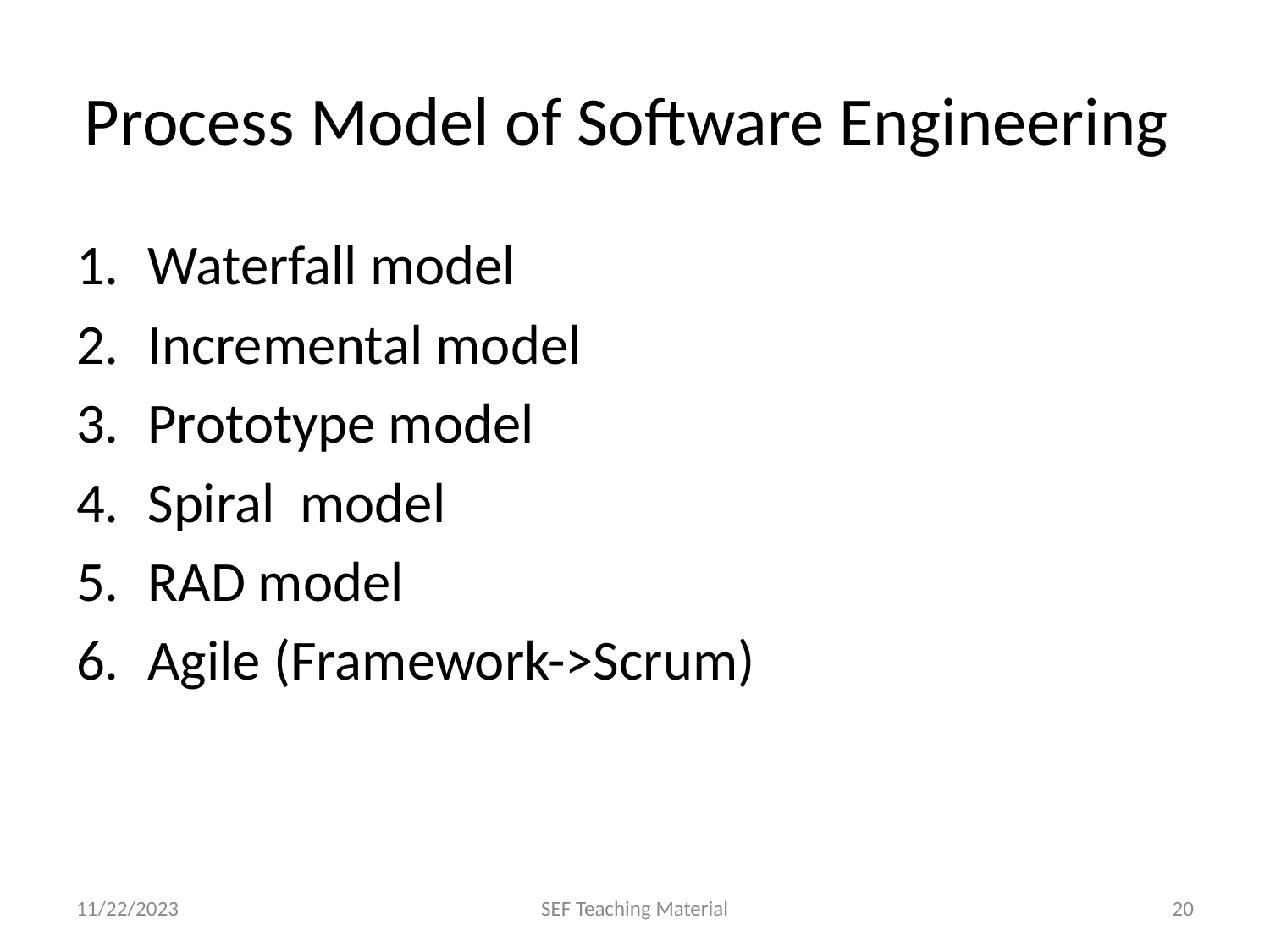

# Process Model of Software Engineering
Waterfall model
Incremental model
Prototype model
Spiral  model
RAD model
Agile (Framework->Scrum)
11/22/2023
SEF Teaching Material
20